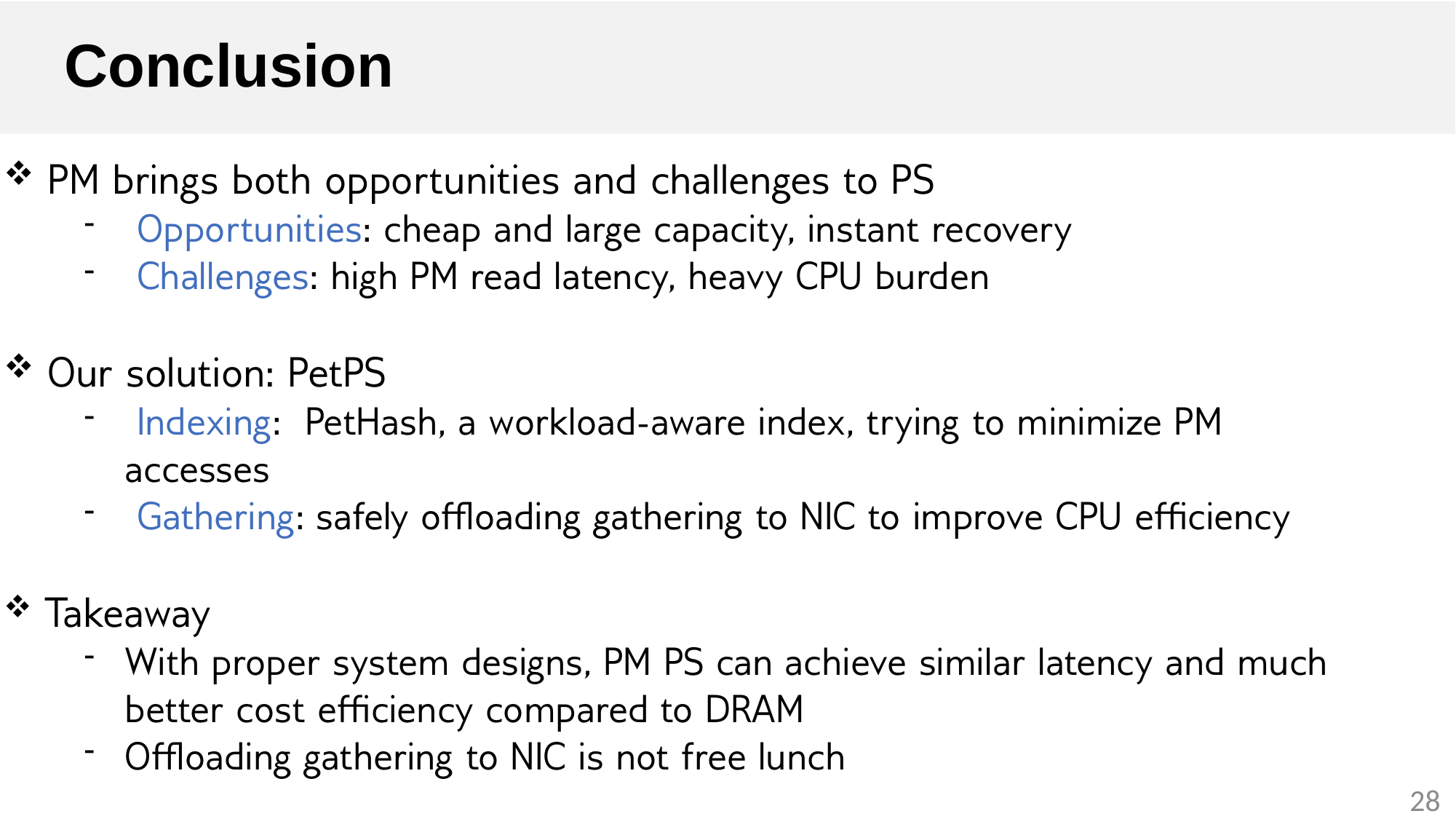

Conclusion
 PM brings both opportunities and challenges to PS
 Opportunities: cheap and large capacity, instant recovery
 Challenges: high PM read latency, heavy CPU burden

 Our solution: PetPS
 Indexing:  PetHash, a workload-aware index, trying to minimize PM accesses
 Gathering: safely offloading gathering to NIC to improve CPU efficiency

 Takeaway
With proper system designs, PM PS can achieve similar latency and much better cost efficiency compared to DRAM
Offloading gathering to NIC is not free lunch
28